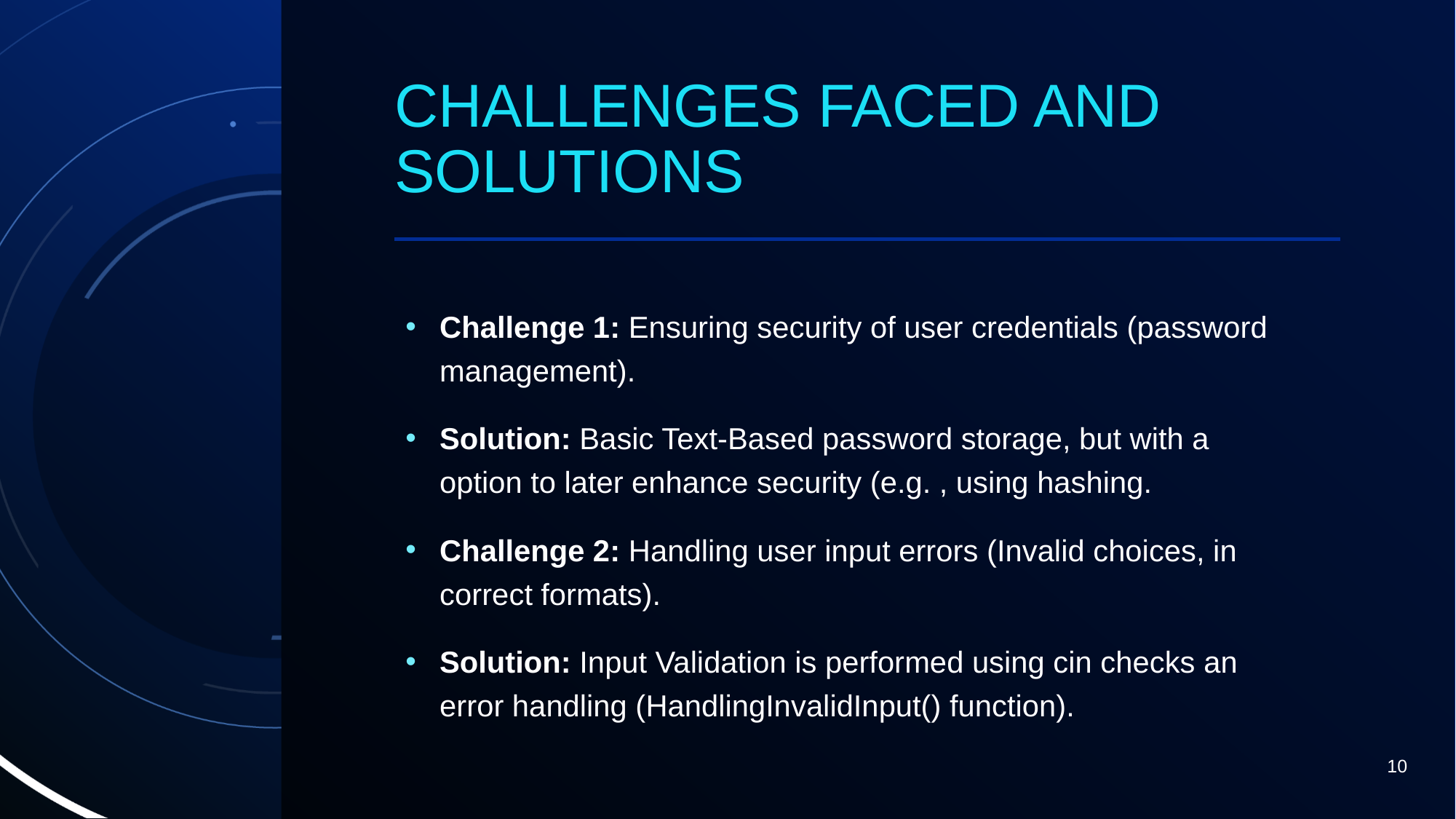

# Challenges faced and solutions
Challenge 1: Ensuring security of user credentials (password management).
Solution: Basic Text-Based password storage, but with a option to later enhance security (e.g. , using hashing.
Challenge 2: Handling user input errors (Invalid choices, in correct formats).
Solution: Input Validation is performed using cin checks an error handling (HandlingInvalidInput() function).
10